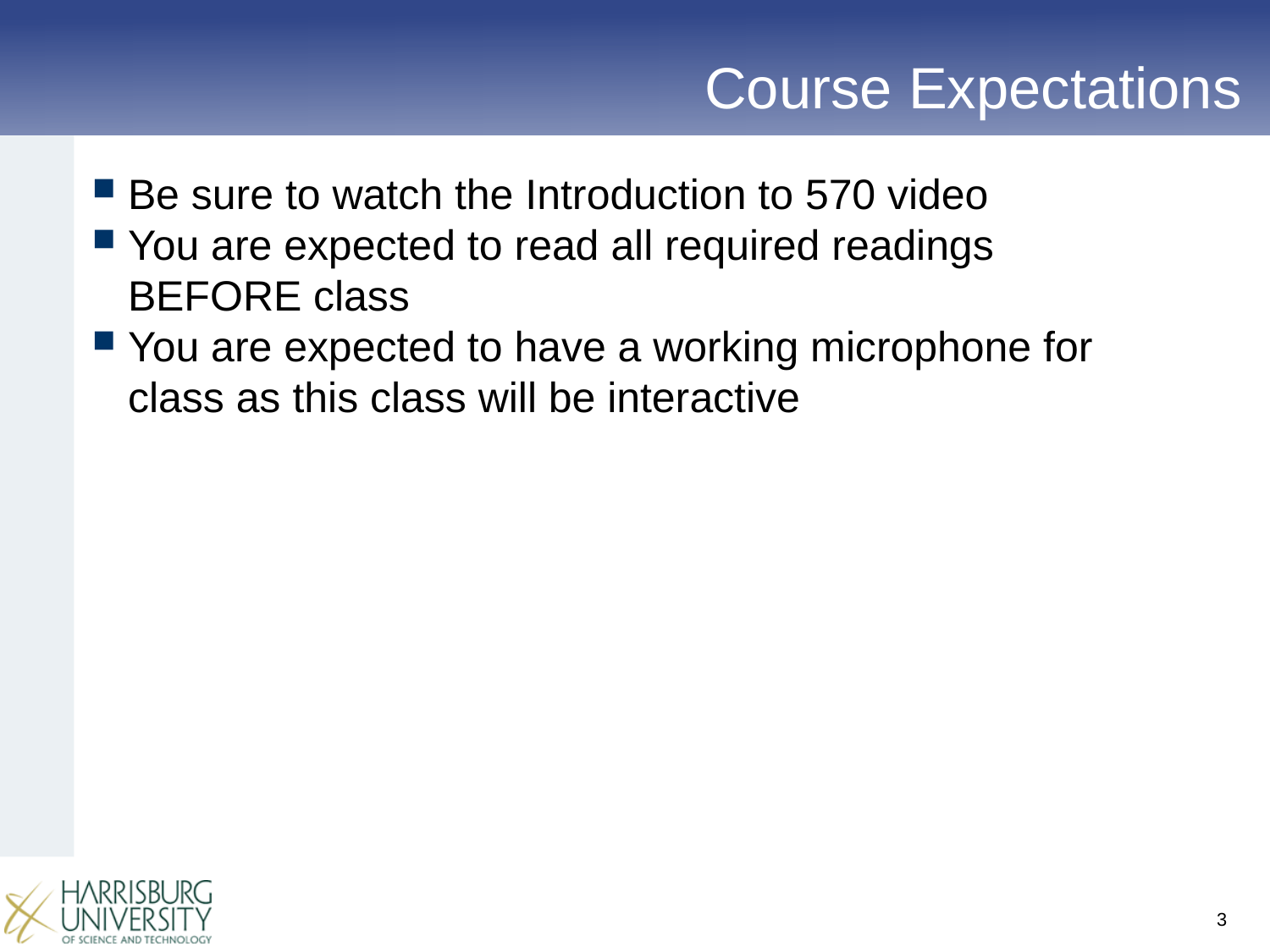

# Course Expectations
Be sure to watch the Introduction to 570 video
You are expected to read all required readings BEFORE class
You are expected to have a working microphone for class as this class will be interactive

3